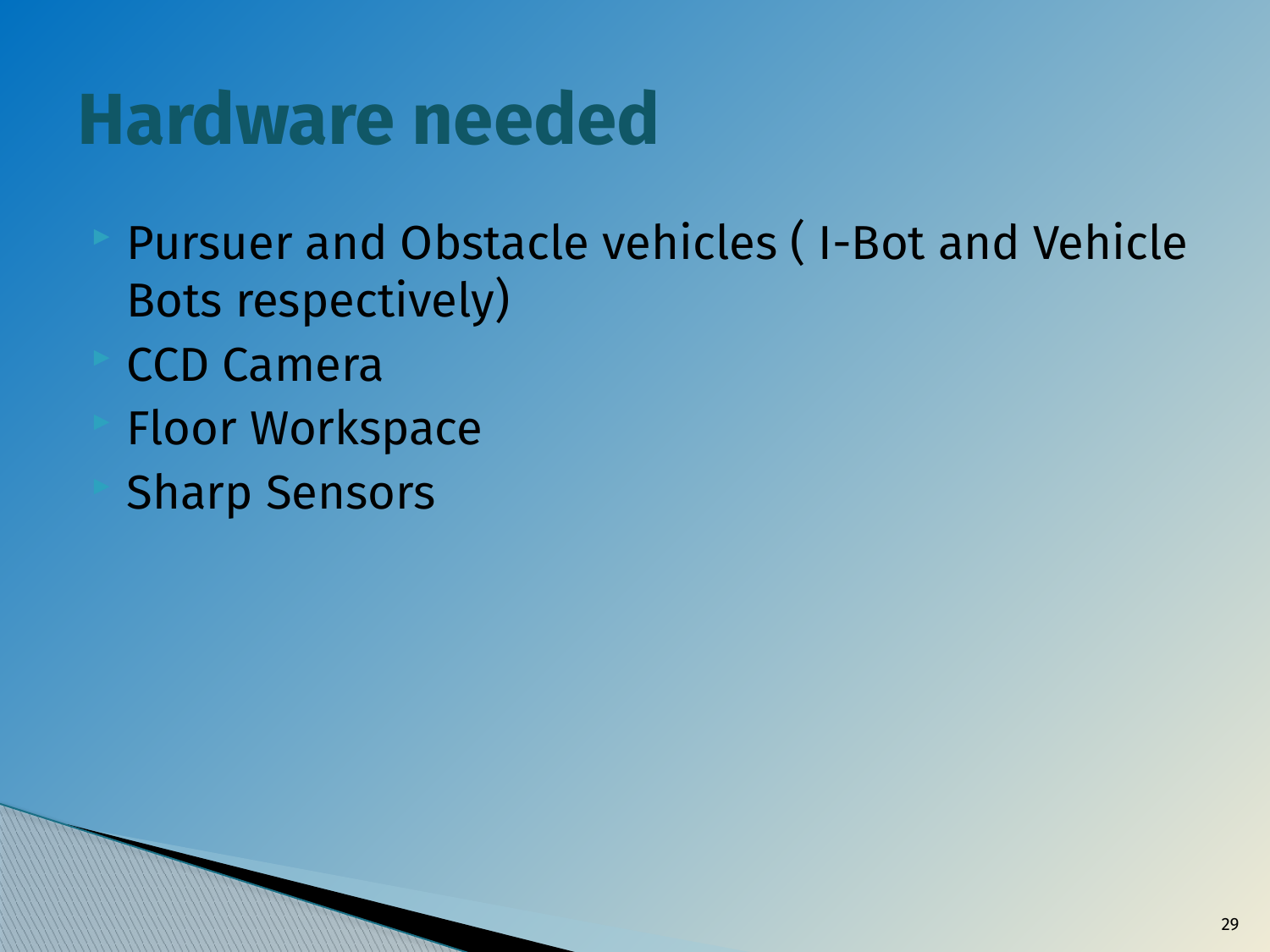

# Hardware needed
Pursuer and Obstacle vehicles ( I-Bot and Vehicle Bots respectively)
CCD Camera
Floor Workspace
Sharp Sensors

29